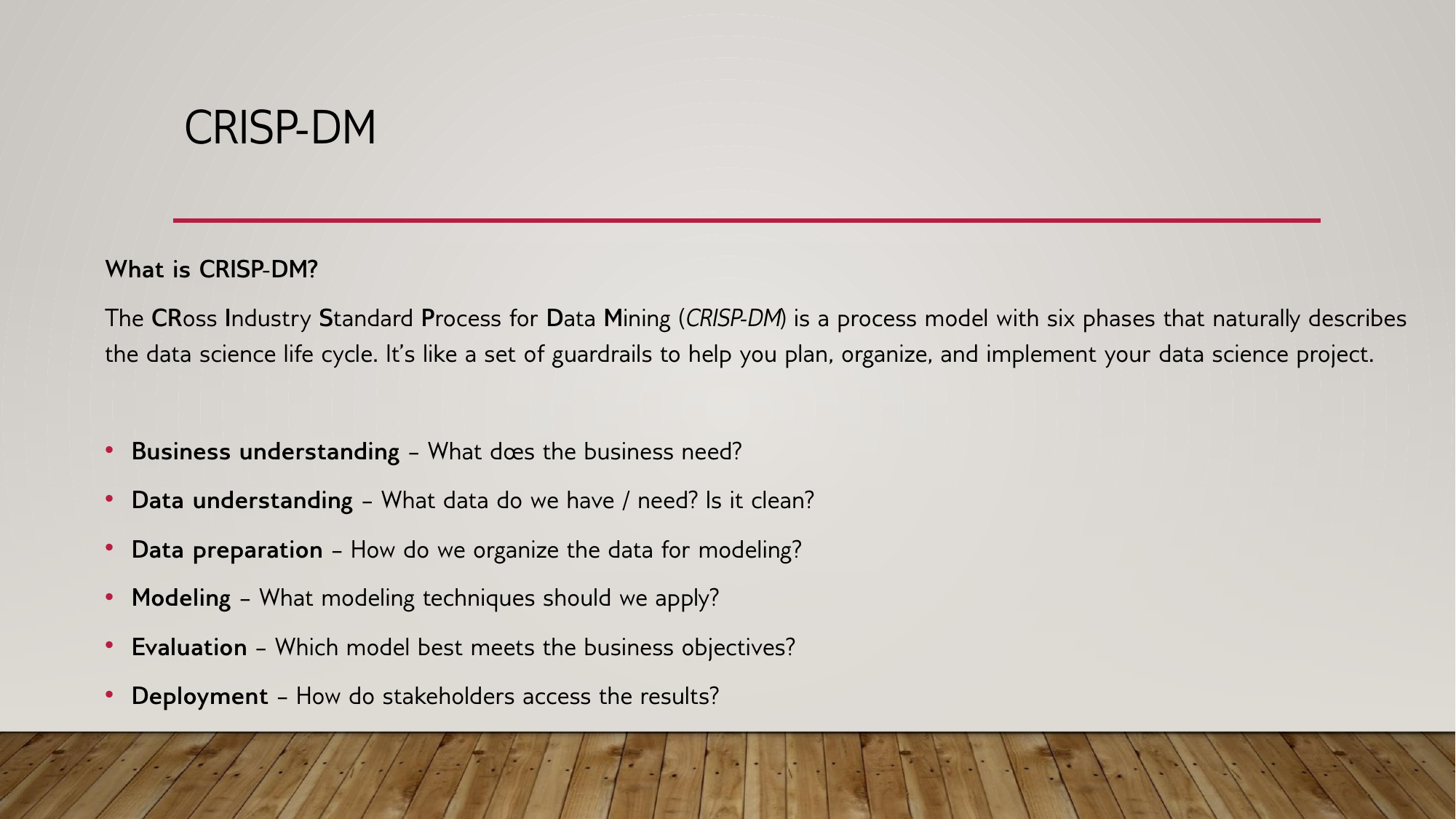

# CRISP-DM
What is CRISP-DM?
The CRoss Industry Standard Process for Data Mining (CRISP-DM) is a process model with six phases that naturally describes the data science life cycle. It’s like a set of guardrails to help you plan, organize, and implement your data science project.

Business understanding – What does the business need?
Data understanding – What data do we have / need? Is it clean?
Data preparation – How do we organize the data for modeling?
Modeling – What modeling techniques should we apply?
Evaluation – Which model best meets the business objectives?
Deployment – How do stakeholders access the results?